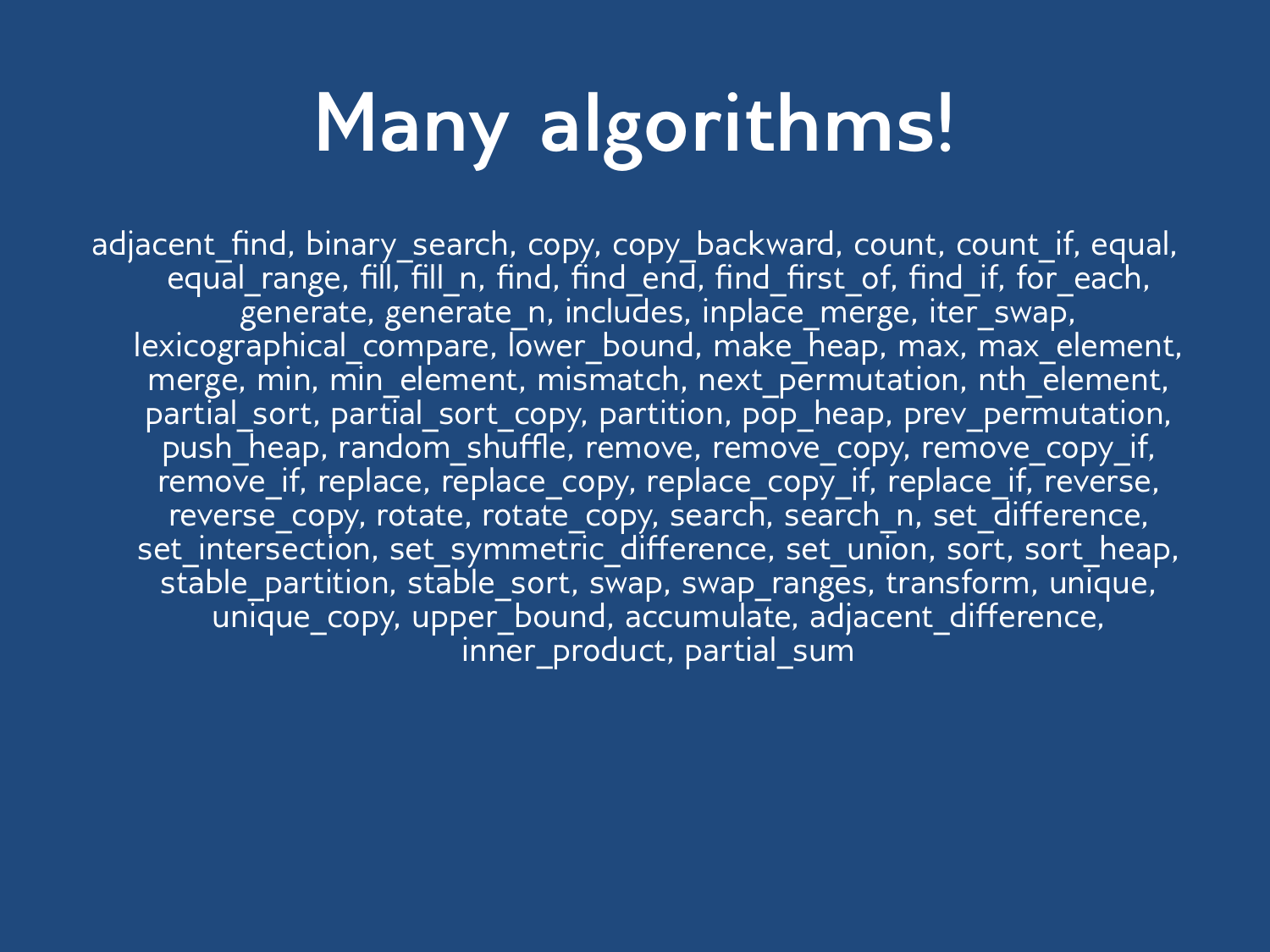

# Many algorithms!
adjacent_find, binary_search, copy, copy_backward, count, count_if, equal, equal_range, fill, fill_n, find, find_end, find_first_of, find_if, for_each, generate, generate_n, includes, inplace_merge, iter_swap, lexicographical_compare, lower_bound, make_heap, max, max_element, merge, min, min_element, mismatch, next_permutation, nth_element, partial_sort, partial_sort_copy, partition, pop_heap, prev_permutation, push_heap, random_shuffle, remove, remove_copy, remove_copy_if, remove_if, replace, replace_copy, replace_copy_if, replace_if, reverse, reverse_copy, rotate, rotate_copy, search, search_n, set_difference, set_intersection, set_symmetric_difference, set_union, sort, sort_heap, stable_partition, stable_sort, swap, swap_ranges, transform, unique, unique_copy, upper_bound, accumulate, adjacent_difference, inner_product, partial_sum